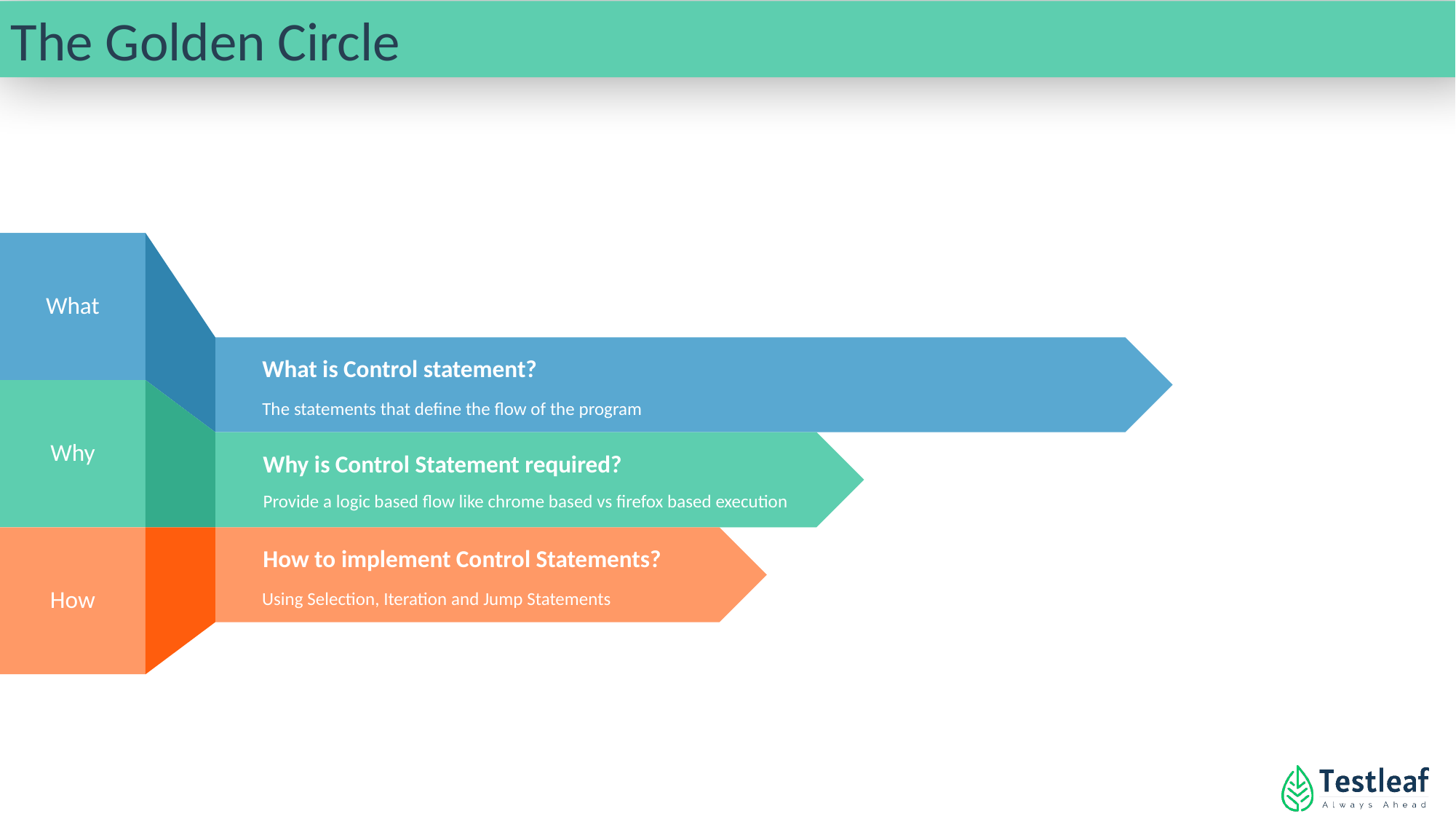

The Golden Circle

What

What is Control statement?

The statements that define the flow of the program
Why

Why is Control Statement required?
Provide a logic based flow like chrome based vs firefox based execution

How to implement Control Statements?
How
Using Selection, Iteration and Jump Statements